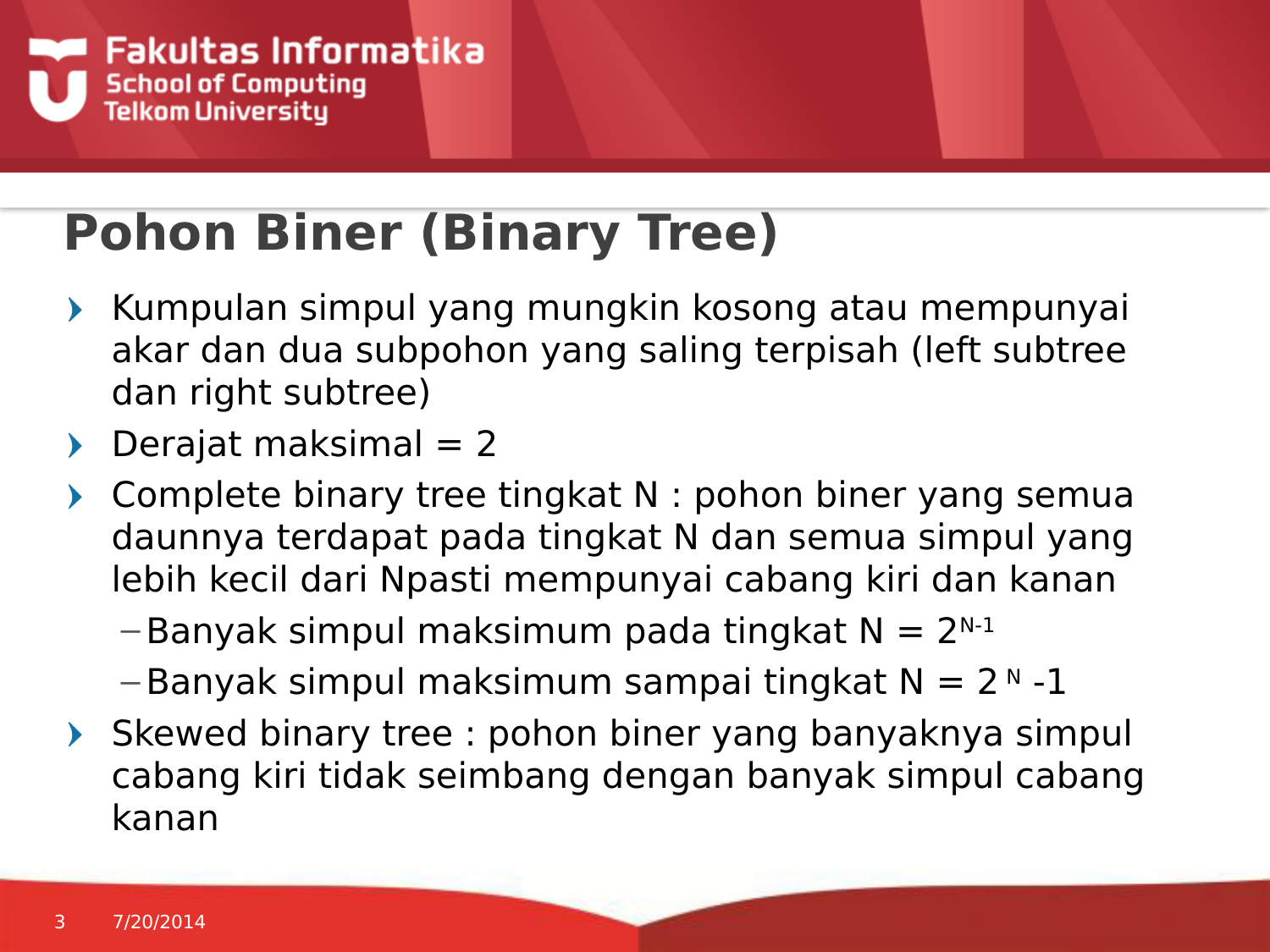

# Pohon Biner (Binary Tree)
Kumpulan simpul yang mungkin kosong atau mempunyai akar dan dua subpohon yang saling terpisah (left subtree dan right subtree)
Derajat maksimal = 2
Complete binary tree tingkat N : pohon biner yang semua daunnya terdapat pada tingkat N dan semua simpul yang lebih kecil dari Npasti mempunyai cabang kiri dan kanan
Banyak simpul maksimum pada tingkat N = 2N-1
Banyak simpul maksimum sampai tingkat N = 2 N -1
Skewed binary tree : pohon biner yang banyaknya simpul cabang kiri tidak seimbang dengan banyak simpul cabang kanan

3
7/20/2014